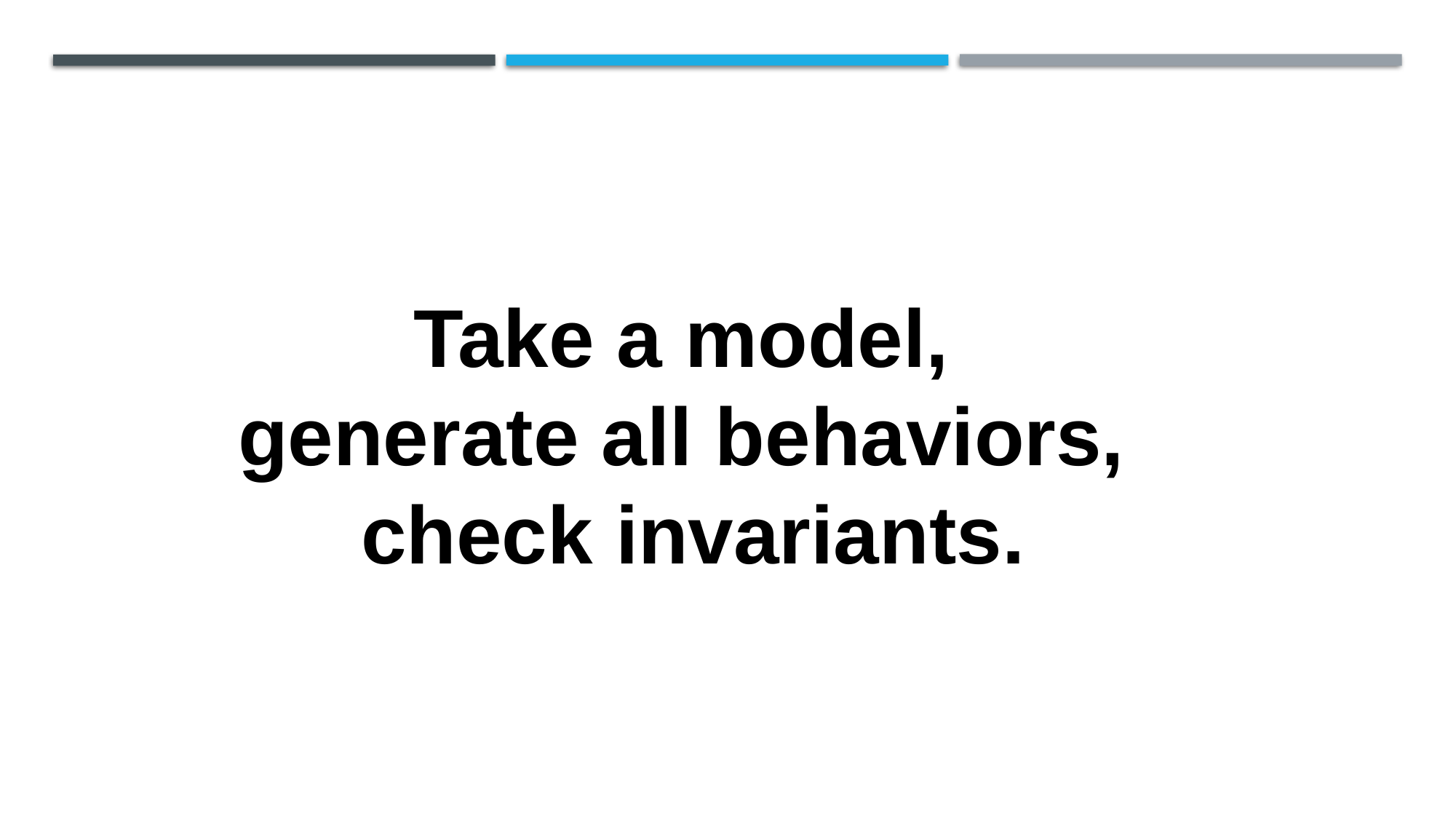

Take a model,
generate all behaviors,
check invariants.